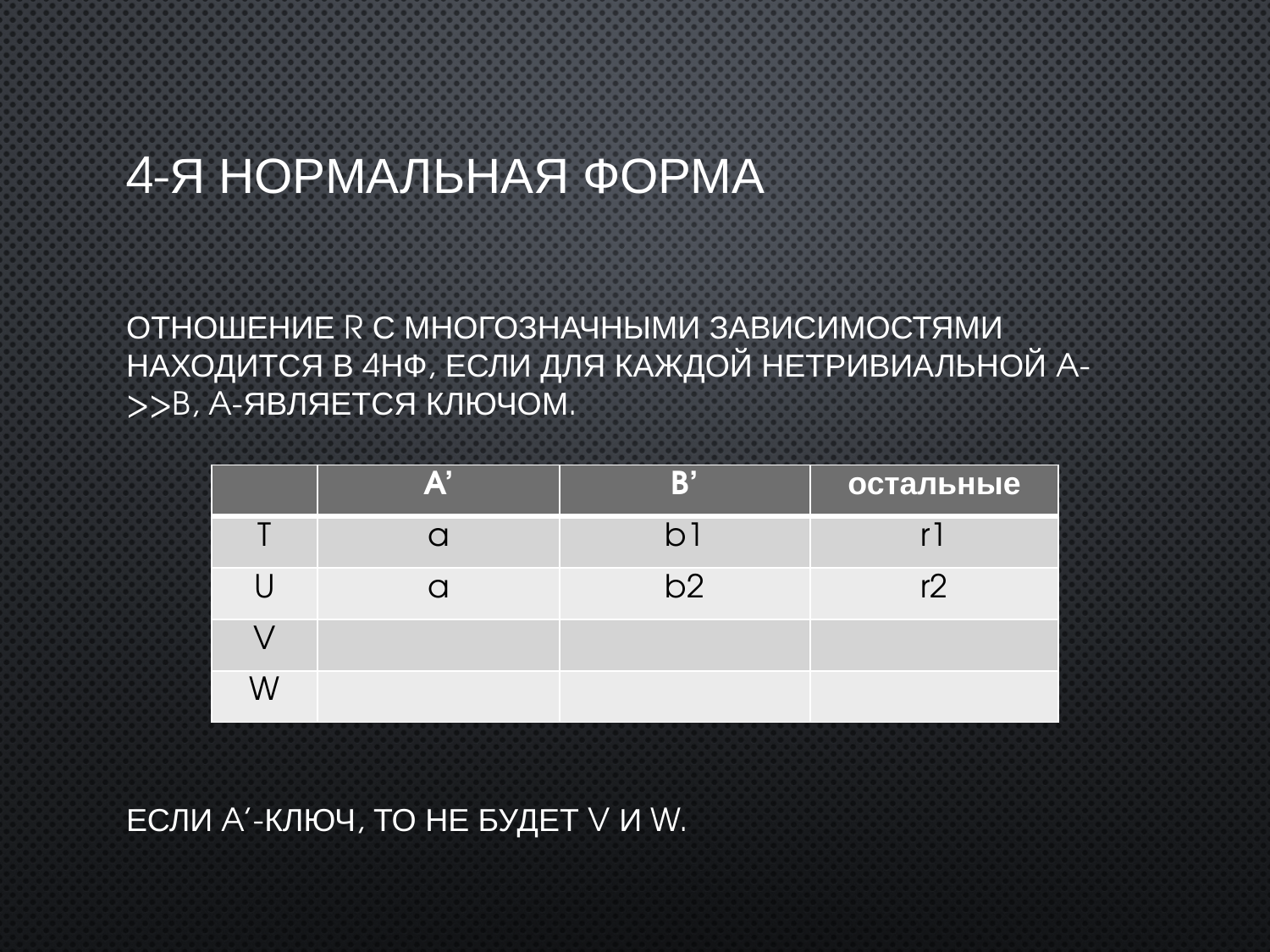

# 4-я нормальная форма
Отношение R с многозначными зависимостями находится в 4НФ, если для каждой нетривиальной A->>B, A-является ключом.
|  | A’ | B’ | остальные |
| --- | --- | --- | --- |
| T | a | b1 | r1 |
| U | a | b2 | r2 |
| V |  |  |  |
| W |  |  |  |
Если A’-ключ, то не будет V и W.